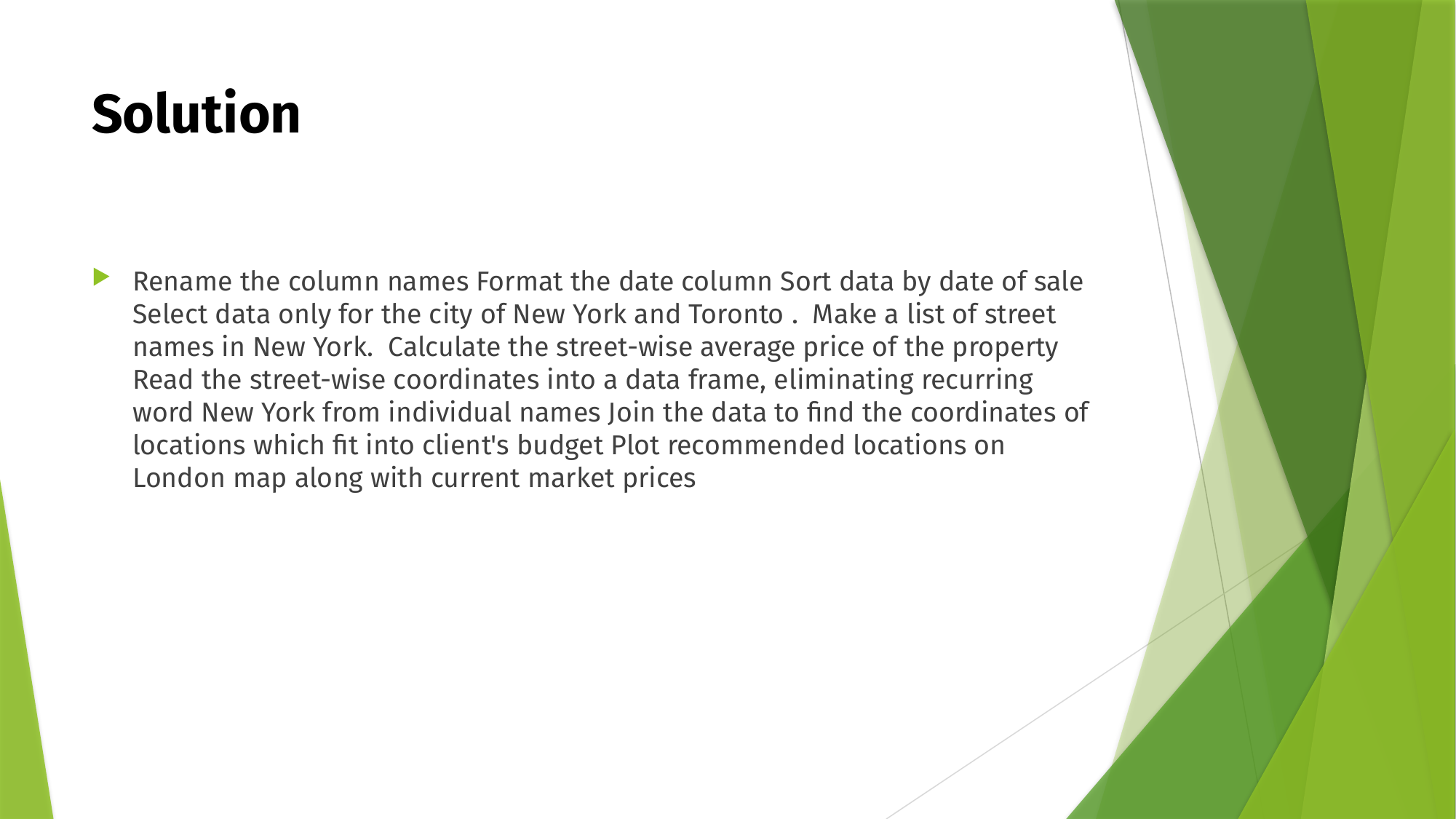

# Solution
Rename the column names Format the date column Sort data by date of sale Select data only for the city of New York and Toronto .  Make a list of street names in New York.  Calculate the street-wise average price of the property Read the street-wise coordinates into a data frame, eliminating recurring word New York from individual names Join the data to find the coordinates of locations which fit into client's budget Plot recommended locations on London map along with current market prices